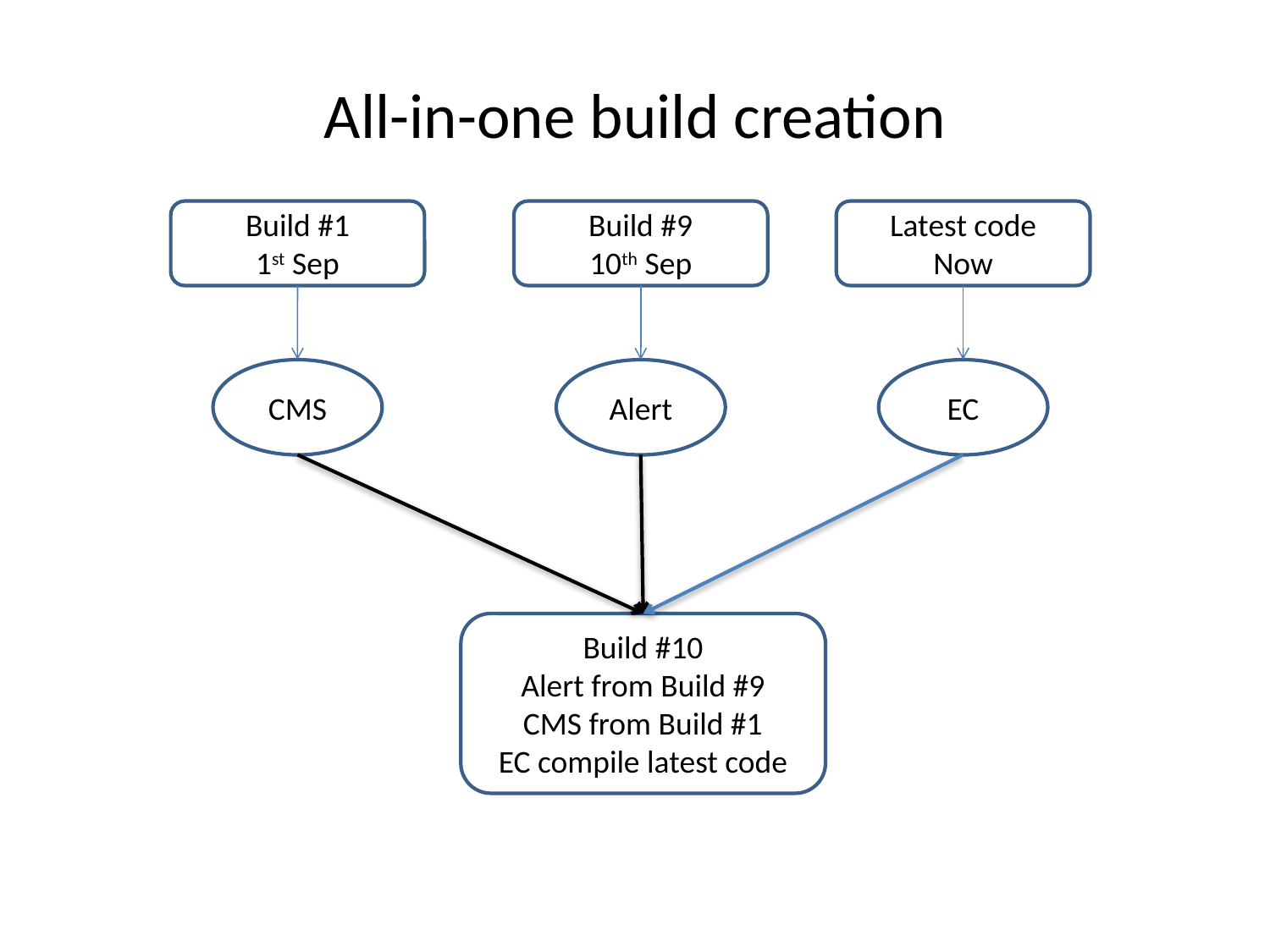

All-in-one build creation
Build #1
1st Sep
Build #9
10th Sep
Latest code
Now
CMS
Alert
EC
Build #10
Alert from Build #9
CMS from Build #1
EC compile latest code